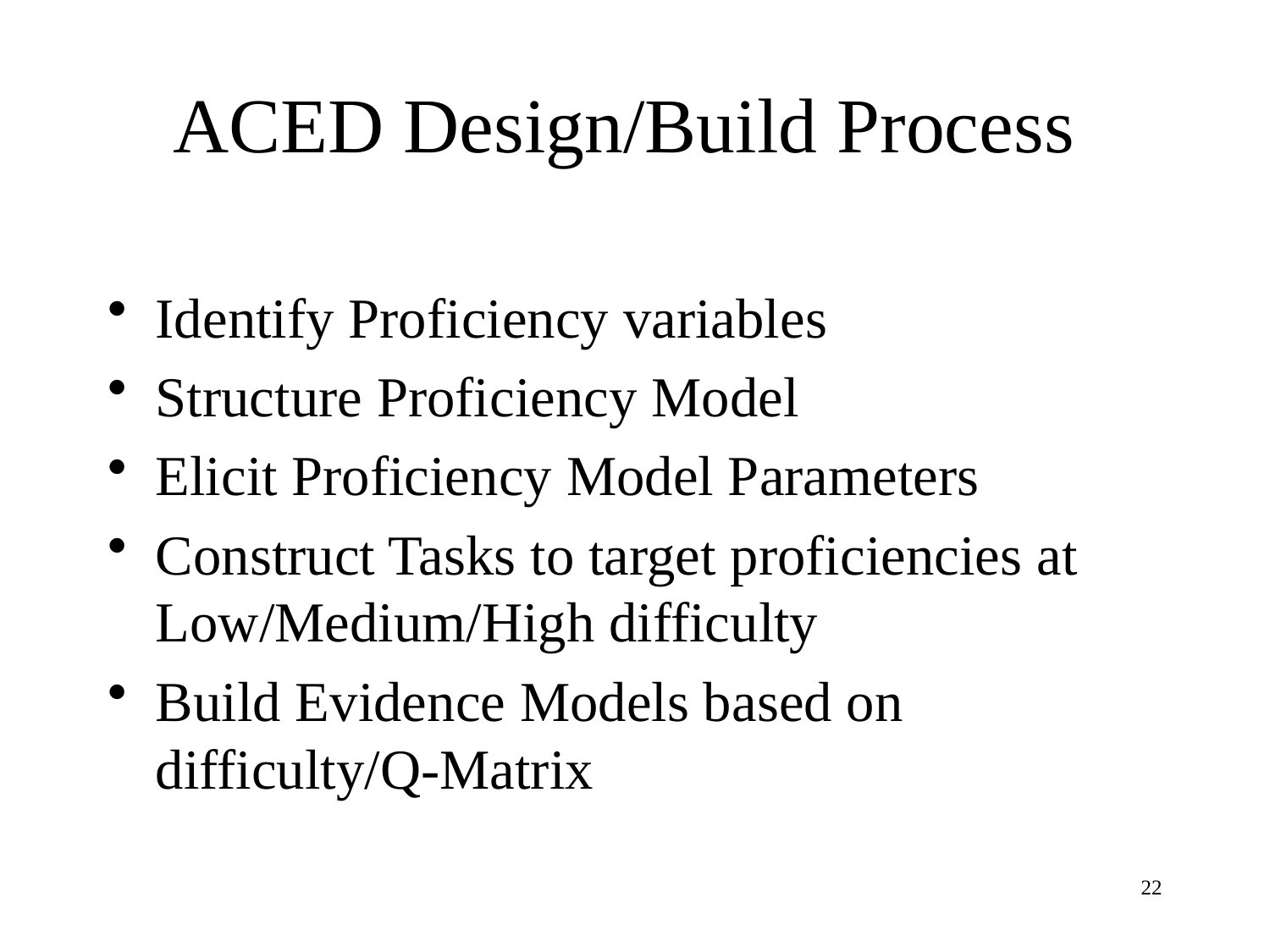

# ACED Design/Build Process
Identify Proficiency variables
Structure Proficiency Model
Elicit Proficiency Model Parameters
Construct Tasks to target proficiencies at Low/Medium/High difficulty
Build Evidence Models based on difficulty/Q-Matrix
22